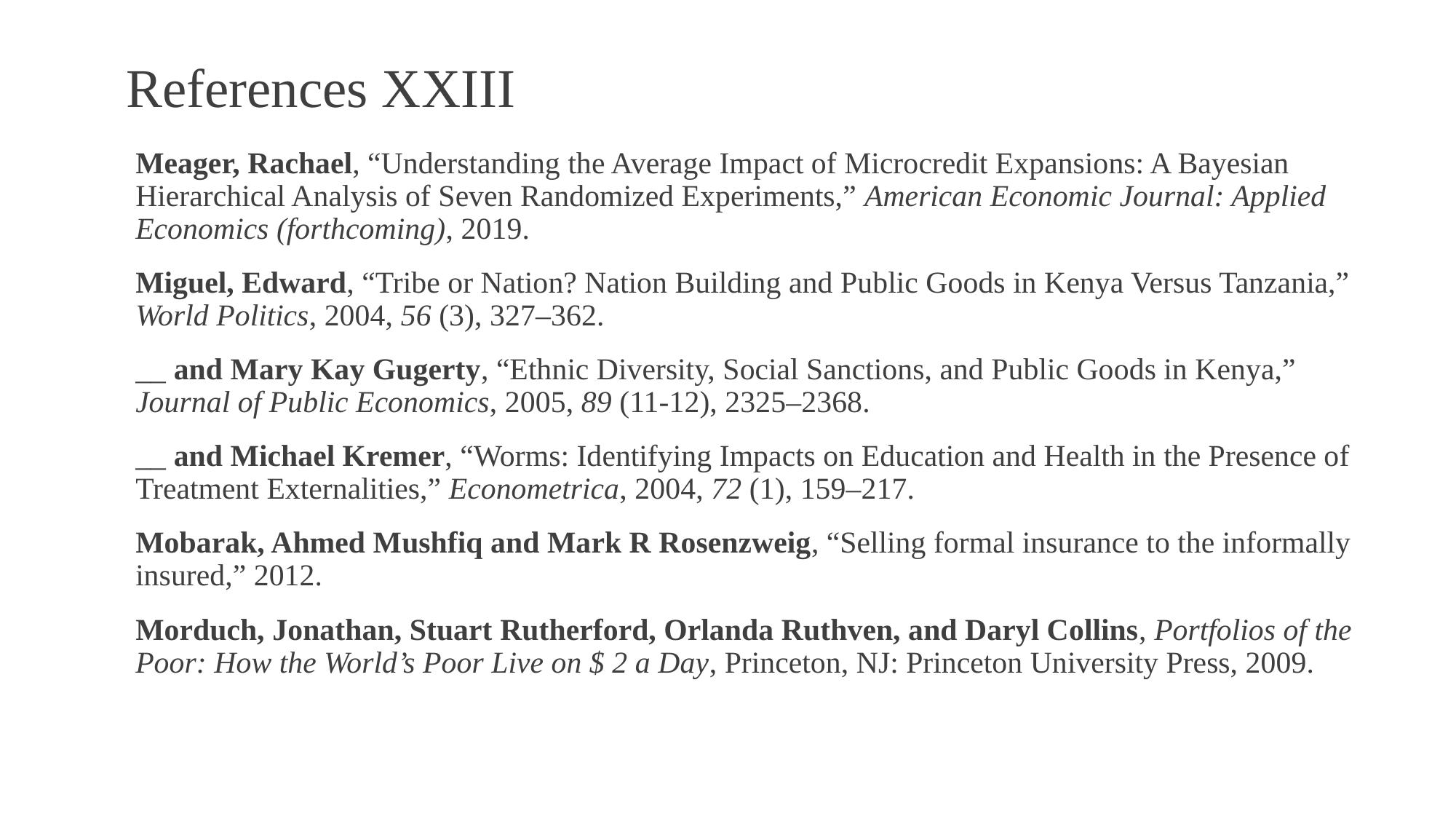

# References XXIII
Meager, Rachael, “Understanding the Average Impact of Microcredit Expansions: A Bayesian Hierarchical Analysis of Seven Randomized Experiments,” American Economic Journal: Applied Economics (forthcoming), 2019.
Miguel, Edward, “Tribe or Nation? Nation Building and Public Goods in Kenya Versus Tanzania,” World Politics, 2004, 56 (3), 327–362.
__ and Mary Kay Gugerty, “Ethnic Diversity, Social Sanctions, and Public Goods in Kenya,” Journal of Public Economics, 2005, 89 (11-12), 2325–2368.
__ and Michael Kremer, “Worms: Identifying Impacts on Education and Health in the Presence of Treatment Externalities,” Econometrica, 2004, 72 (1), 159–217.
Mobarak, Ahmed Mushfiq and Mark R Rosenzweig, “Selling formal insurance to the informally insured,” 2012.
Morduch, Jonathan, Stuart Rutherford, Orlanda Ruthven, and Daryl Collins, Portfolios of the Poor: How the World’s Poor Live on $ 2 a Day, Princeton, NJ: Princeton University Press, 2009.

108